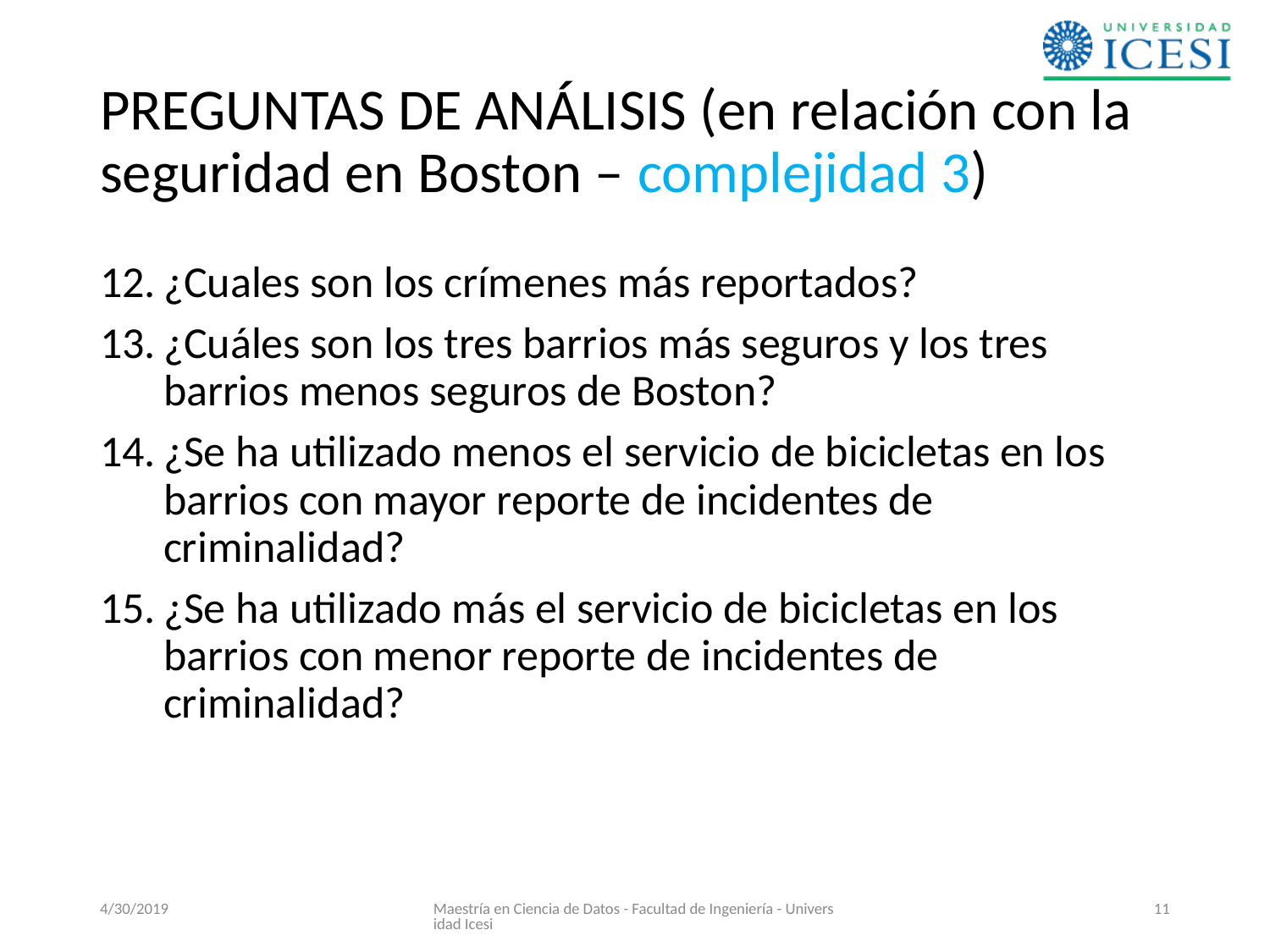

# PREGUNTAS DE ANÁLISIS (en relación con la seguridad en Boston – complejidad 3)
¿Cuales son los crímenes más reportados?
¿Cuáles son los tres barrios más seguros y los tres barrios menos seguros de Boston?
¿Se ha utilizado menos el servicio de bicicletas en los barrios con mayor reporte de incidentes de criminalidad?
¿Se ha utilizado más el servicio de bicicletas en los barrios con menor reporte de incidentes de criminalidad?
4/30/2019
Maestría en Ciencia de Datos - Facultad de Ingeniería - Universidad Icesi
11